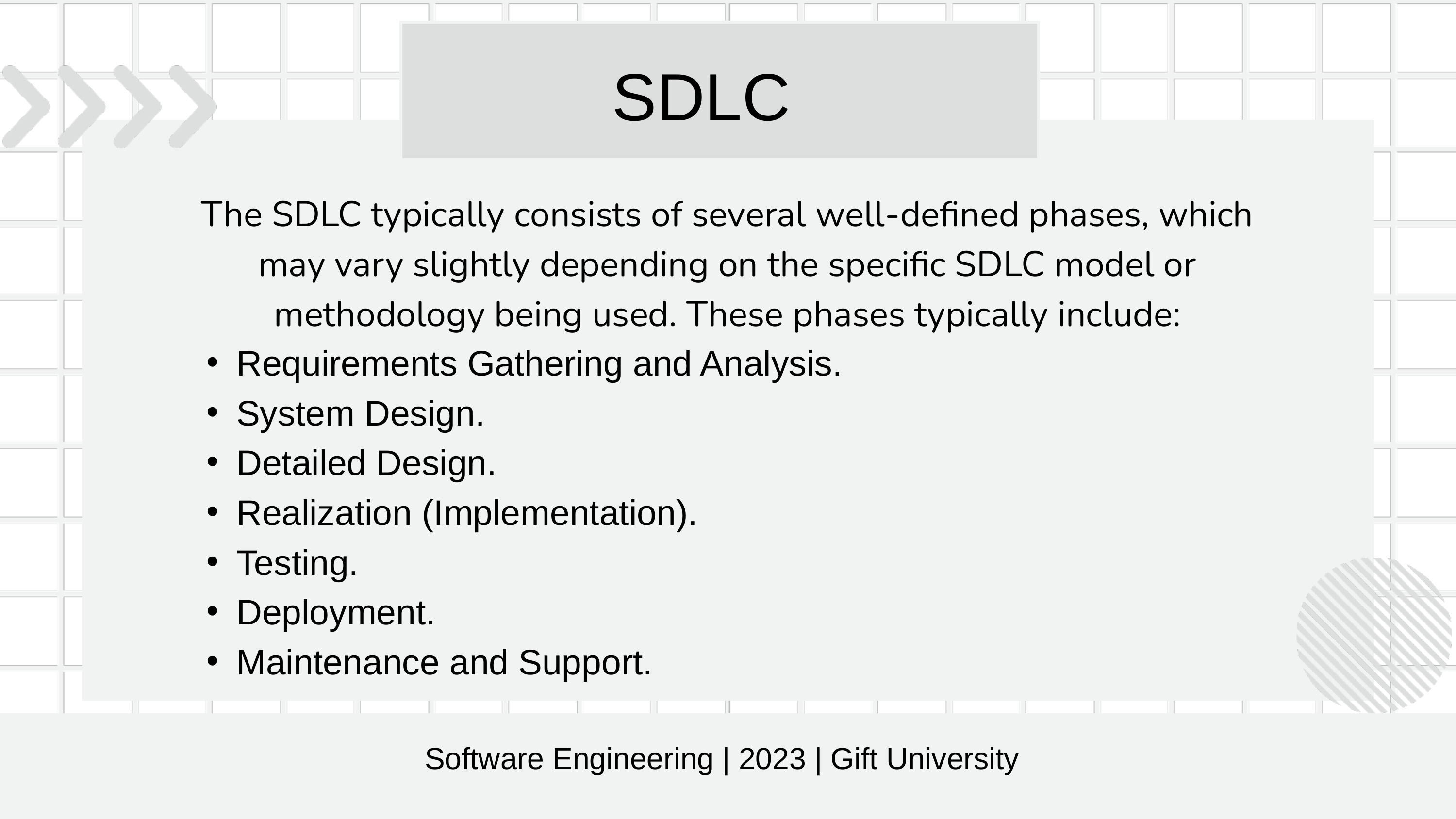

SDLC

The SDLC typically consists of several well-defined phases, which may vary slightly depending on the specific SDLC model or methodology being used. These phases typically include:
Requirements Gathering and Analysis.
System Design.
Detailed Design.
Realization (Implementation).
Testing.
Deployment.
Maintenance and Support.

Software Engineering | 2023 | Gift University